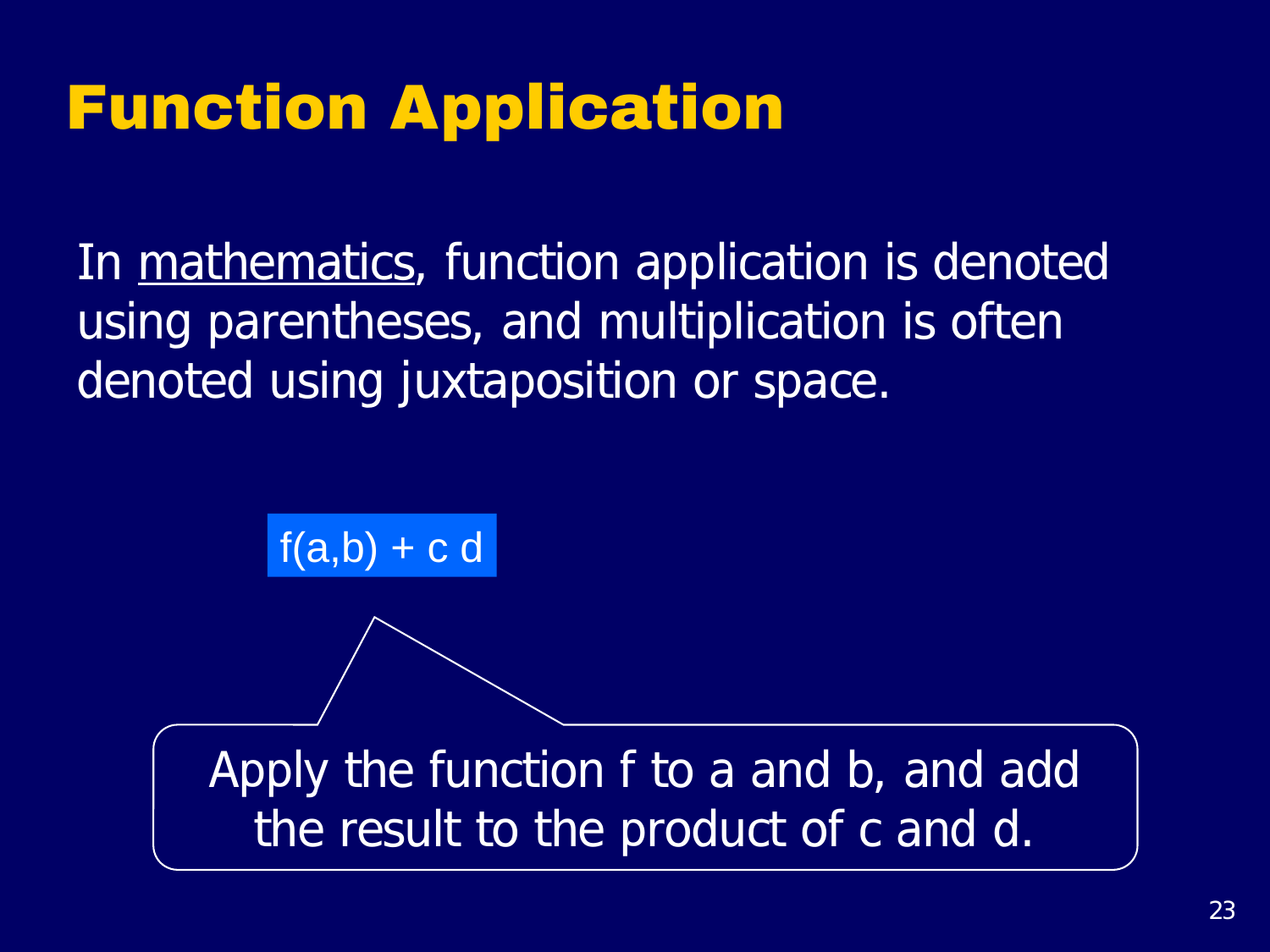

# Function Application
In mathematics, function application is denoted using parentheses, and multiplication is often denoted using juxtaposition or space.
f(a,b) + c d
Apply the function f to a and b, and add the result to the product of c and d.
23